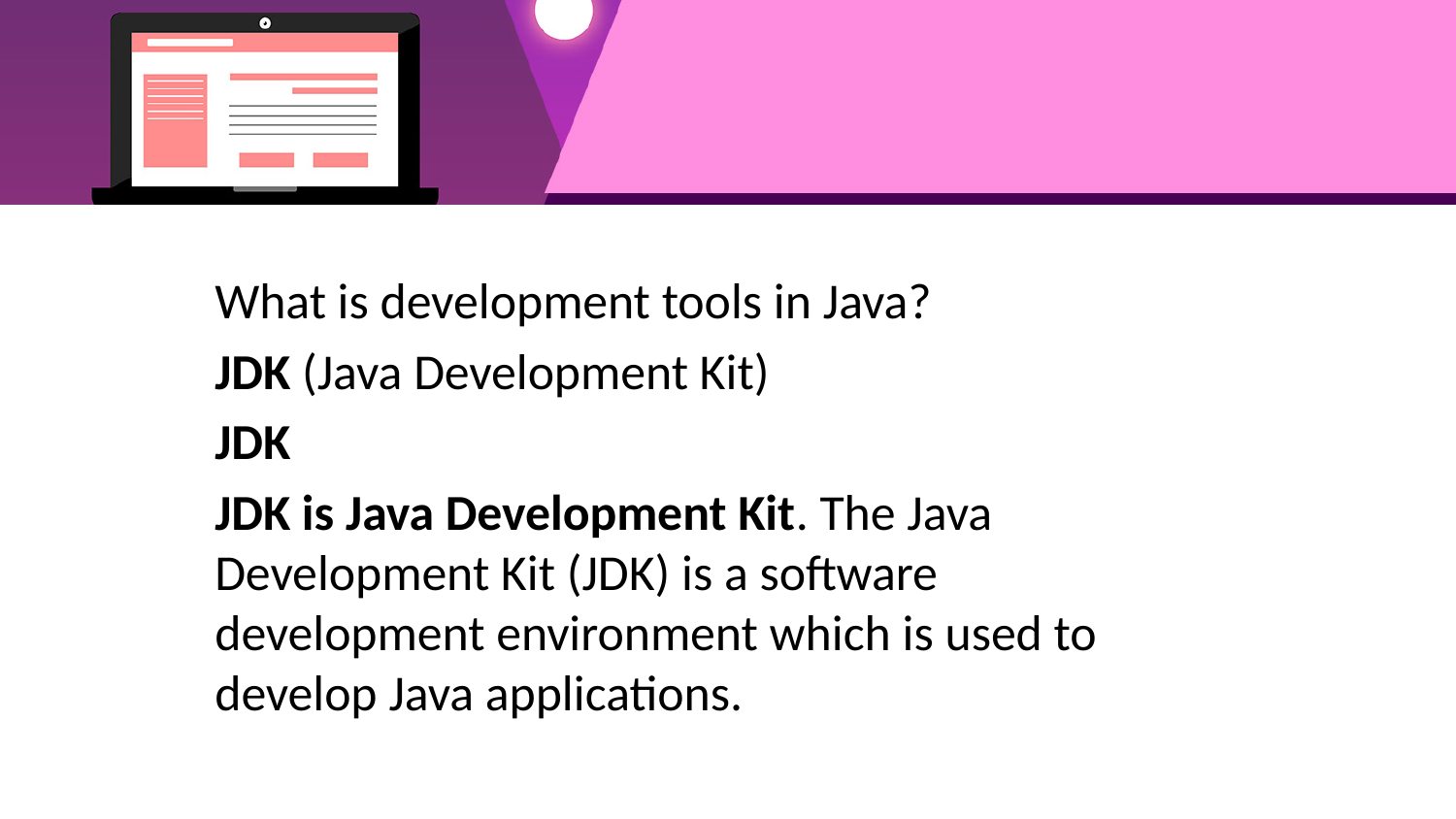

#

What is development tools in Java?
JDK (Java Development Kit)
JDK
JDK is Java Development Kit. The Java Development Kit (JDK) is a software development environment which is used to develop Java applications.